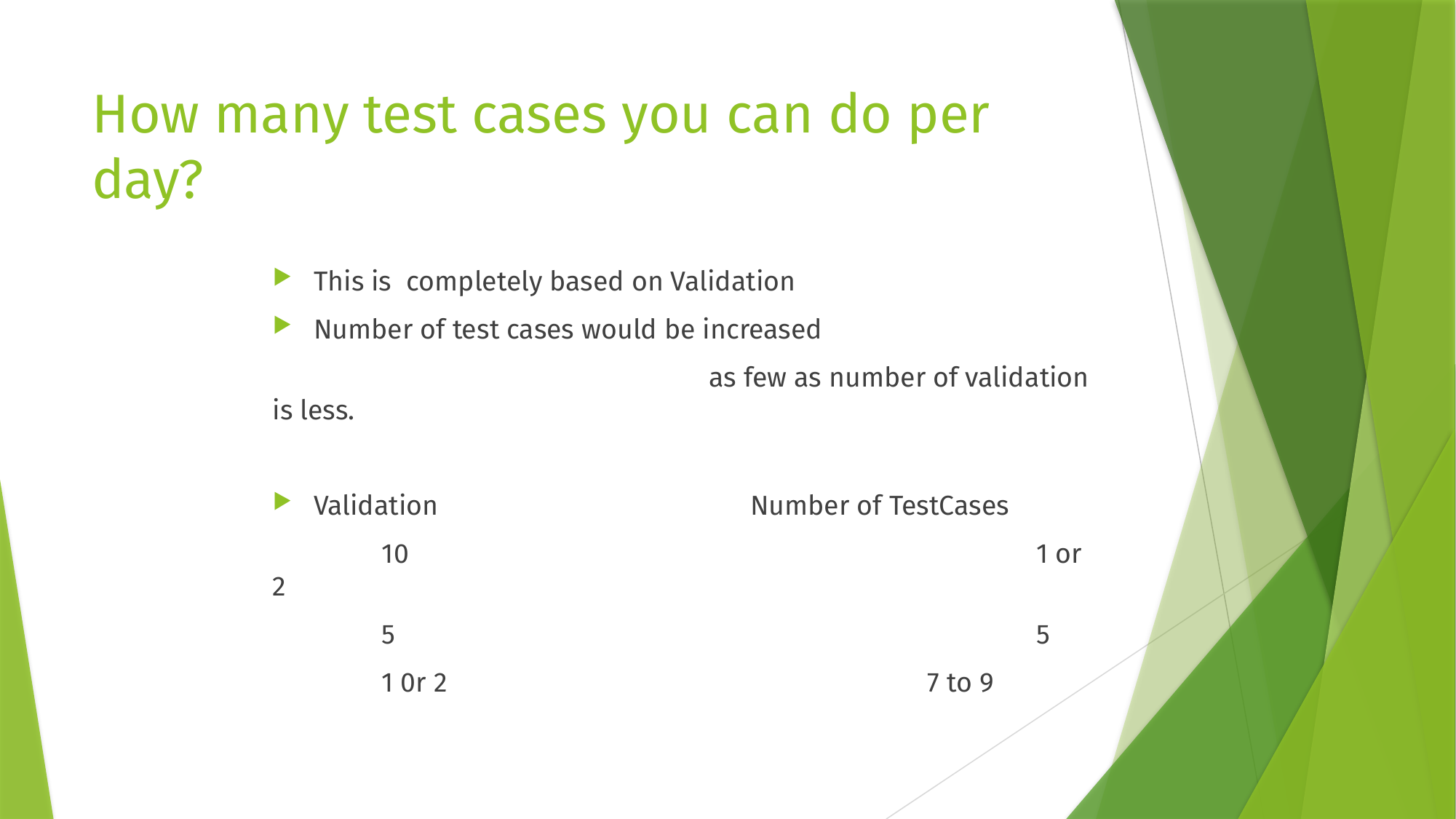

# How many test cases you can do per day?
This is  completely based on Validation
Number of test cases would be increased
				as few as number of validation is less.

Validation			Number of TestCases
	10						1 or 2
	5						5
	1 0r 2					7 to 9